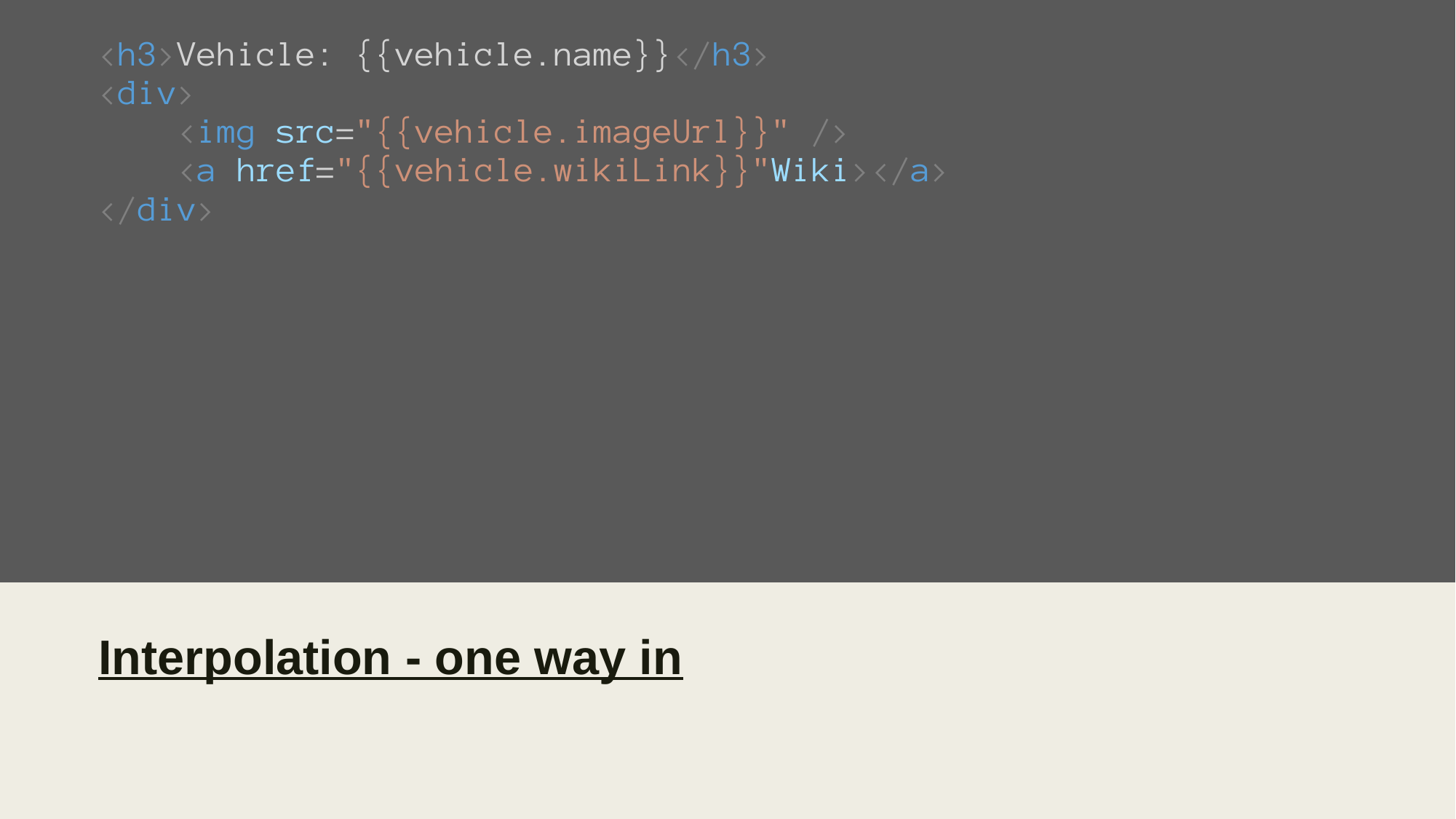

# <h3>Vehicle: {{vehicle.name}}</h3> <div>     <img src="{{vehicle.imageUrl}}" />     <a href="{{vehicle.wikiLink}}"Wiki></a> </div>
Interpolation - one way in